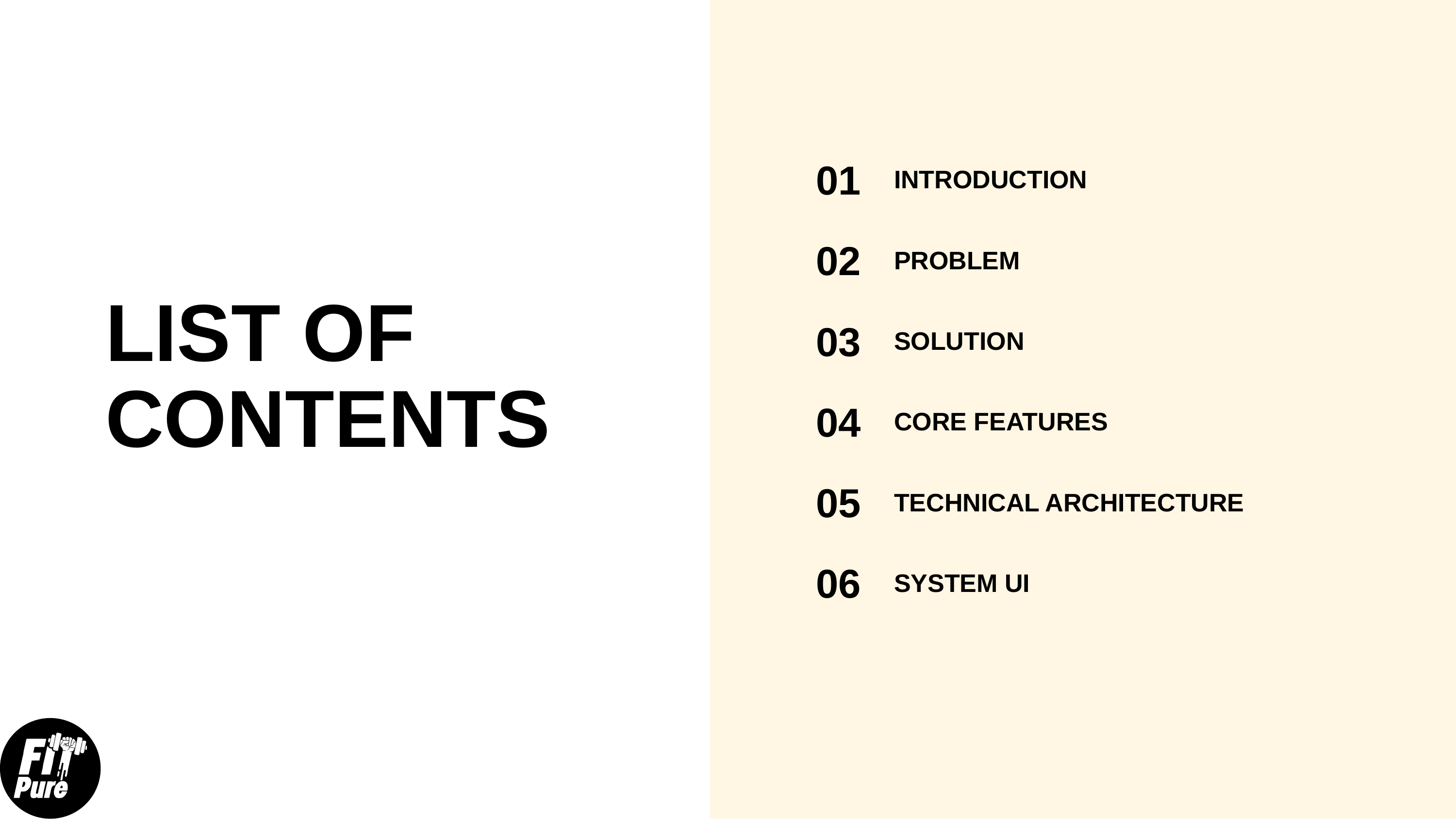

01
INTRODUCTION
02
PROBLEM
LIST OF CONTENTS
03
SOLUTION
04
CORE FEATURES
05
TECHNICAL ARCHITECTURE
06
SYSTEM UI